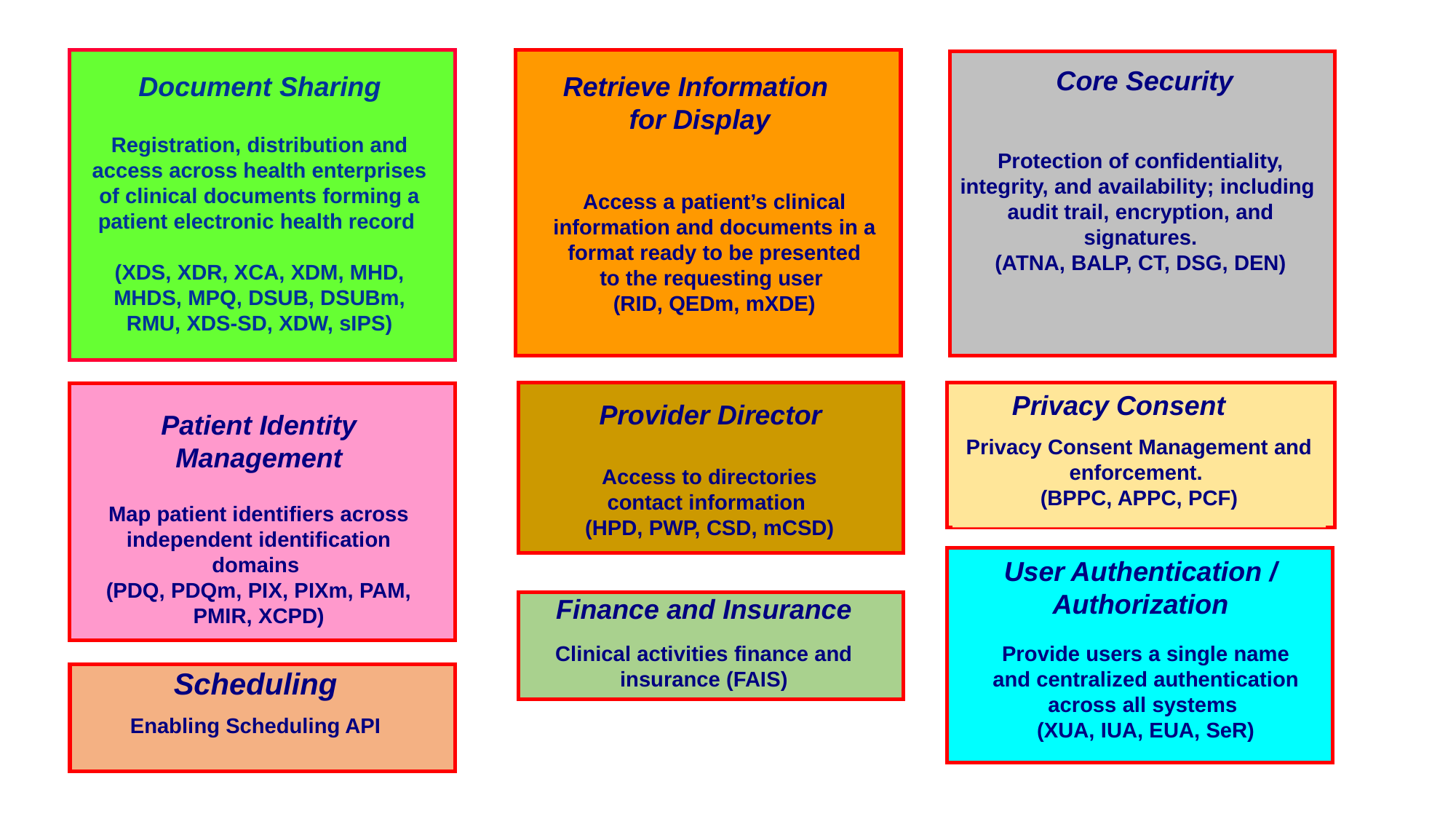

Document Sharing
Registration, distribution and access across health enterprises of clinical documents forming a patient electronic health record
(XDS, XDR, XCA, XDM, MHD, MHDS, MPQ, DSUB, DSUBm, RMU, XDS-SD, XDW, sIPS)

Retrieve Information
 for Display
Retrieve Information
 for Display
Access a patient’s clinical information and documents in a format ready to be presented
to the requesting user

Access a patient’s clinical information and documents in a format ready to be presented
to the requesting user
(RID, QEDm, mXDE)

Core Security
Protection of confidentiality, integrity, and availability; including  audit trail, encryption, and signatures.
(ATNA, BALP, CT, DSG, DEN)

Provider Director
Patient Identity Management
Access to directories
contact information
(HPD, PWP, CSD, mCSD)
Map patient identifiers across independent identification domains
(PDQ, PDQm, PIX, PIXm, PAM, PMIR, XCPD)
Patient Identifier Cross-referencing for MPI

User Authentication / Authorization
Provide users a single name
and centralized authentication
across all systems
(XUA, IUA, EUA, SeR)

Scheduling
Enabling Scheduling API

Privacy Consent
Privacy Consent Management and enforcement.
(BPPC, APPC, PCF)

Finance and Insurance
Clinical activities finance and insurance (FAIS)